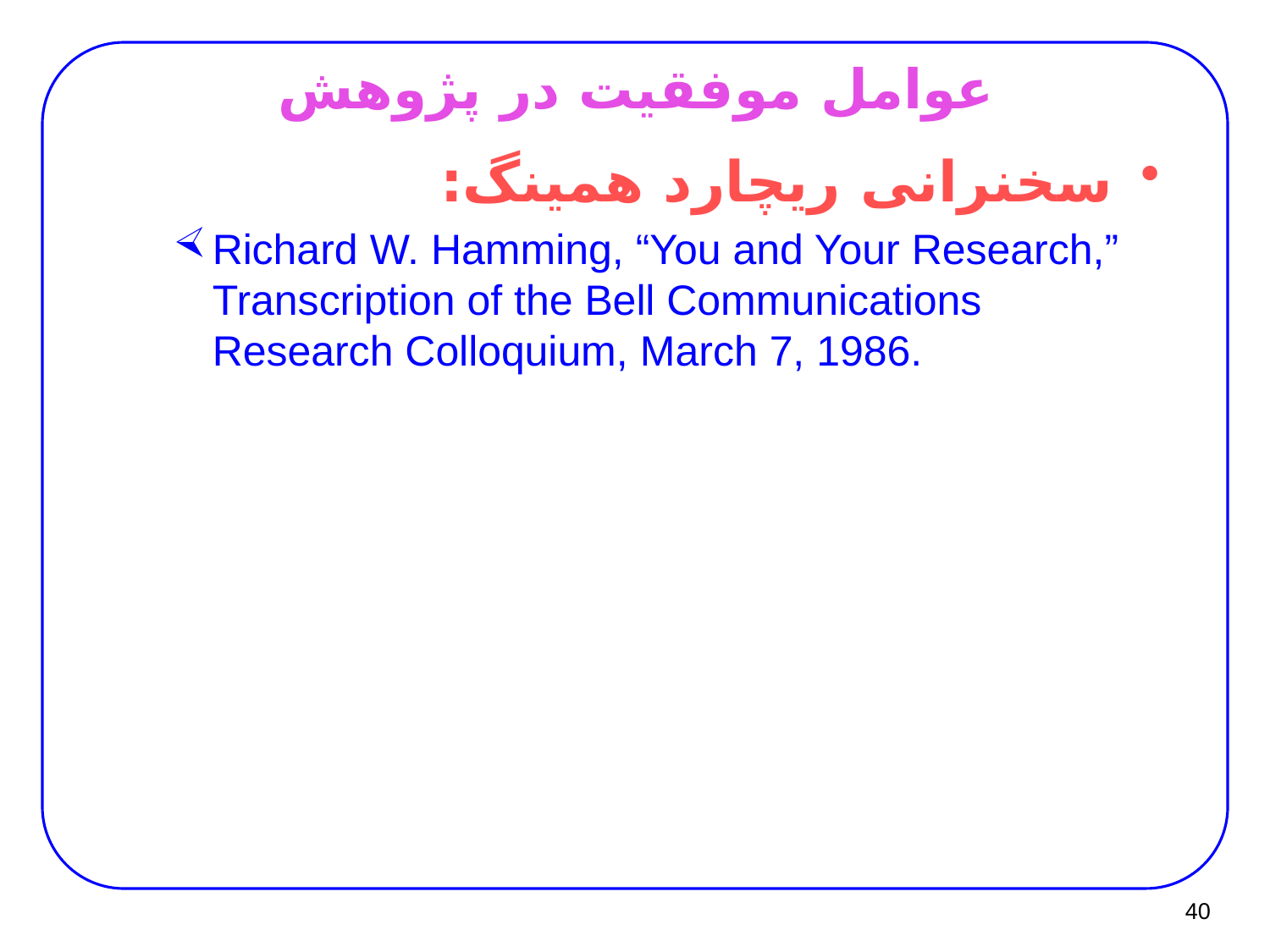

# عوامل موفقیت در پژوهش
سخنرانی ریچارد همینگ:
Richard W. Hamming, “You and Your Research,” Transcription of the Bell Communications Research Colloquium, March 7, 1986.

40